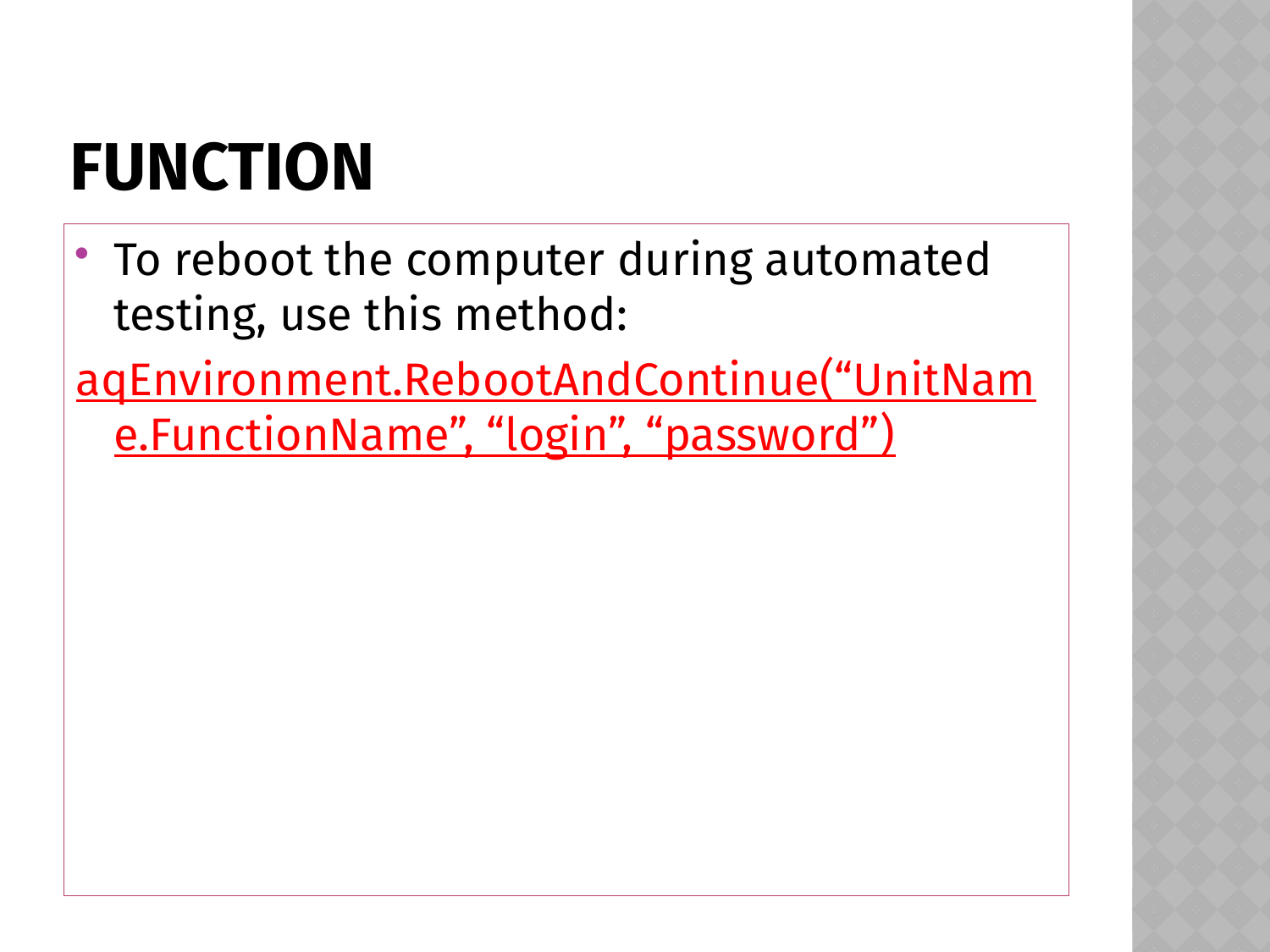

# Function
To reboot the computer during automated testing, use this method:
aqEnvironment.RebootAndContinue(“UnitName.FunctionName”, “login”, “password”)